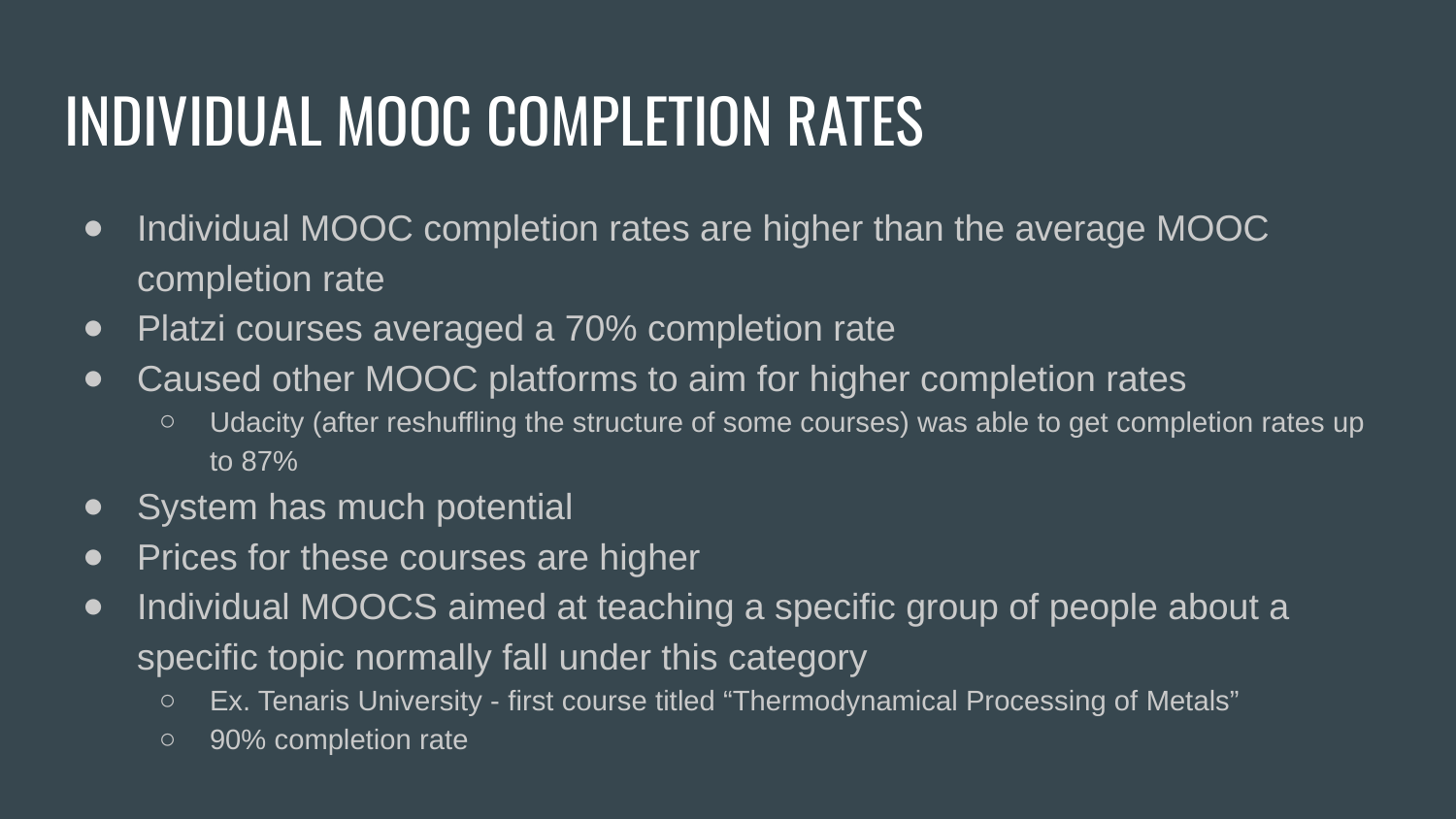

# INDIVIDUAL MOOC COMPLETION RATES
Individual MOOC completion rates are higher than the average MOOC completion rate
Platzi courses averaged a 70% completion rate
Caused other MOOC platforms to aim for higher completion rates
Udacity (after reshuffling the structure of some courses) was able to get completion rates up to 87%
System has much potential
Prices for these courses are higher
Individual MOOCS aimed at teaching a specific group of people about a specific topic normally fall under this category
Ex. Tenaris University - first course titled “Thermodynamical Processing of Metals”
90% completion rate